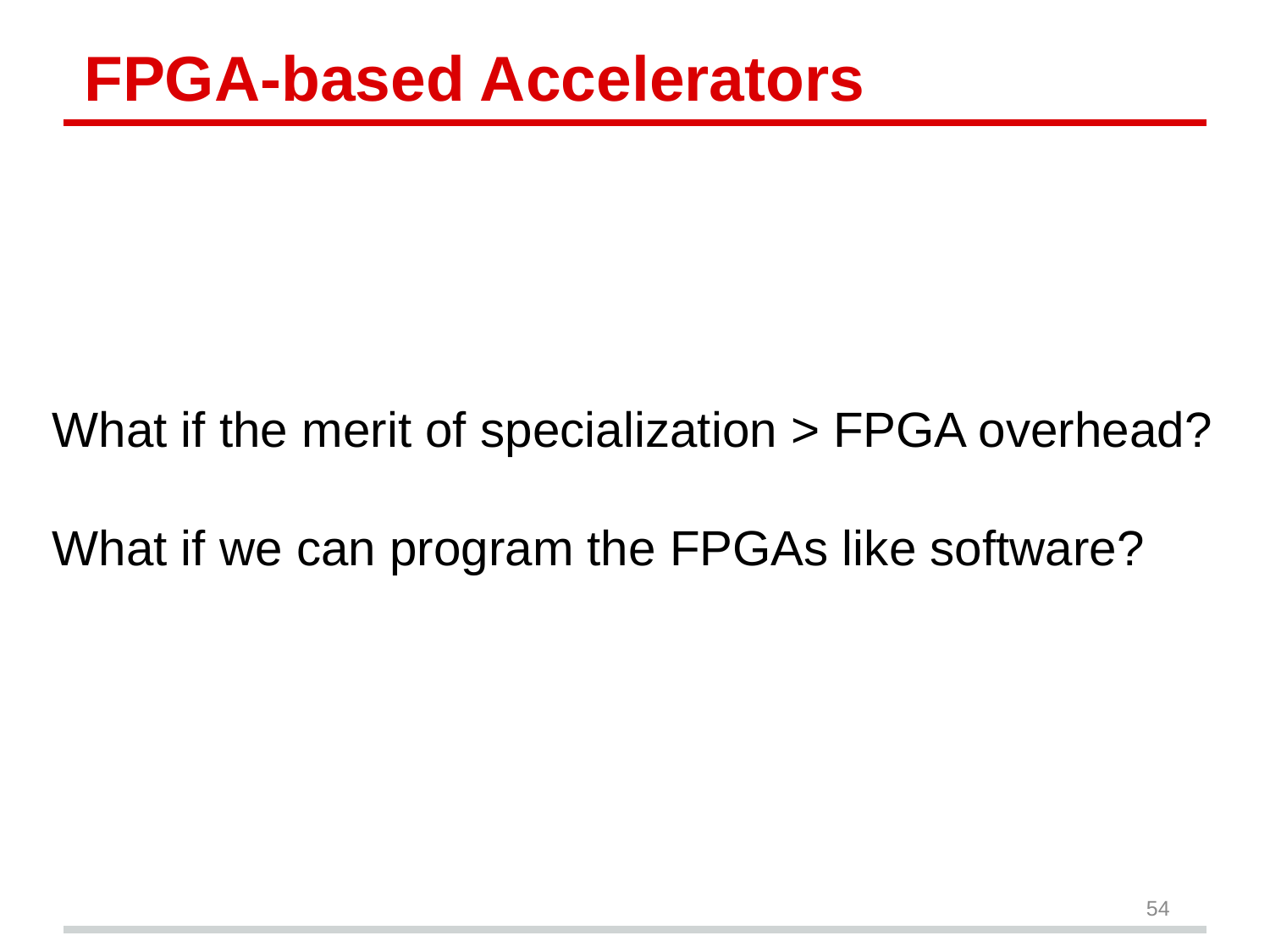

# FPGA-based Accelerators
What if the merit of specialization > FPGA overhead?

What if we can program the FPGAs like software?
54